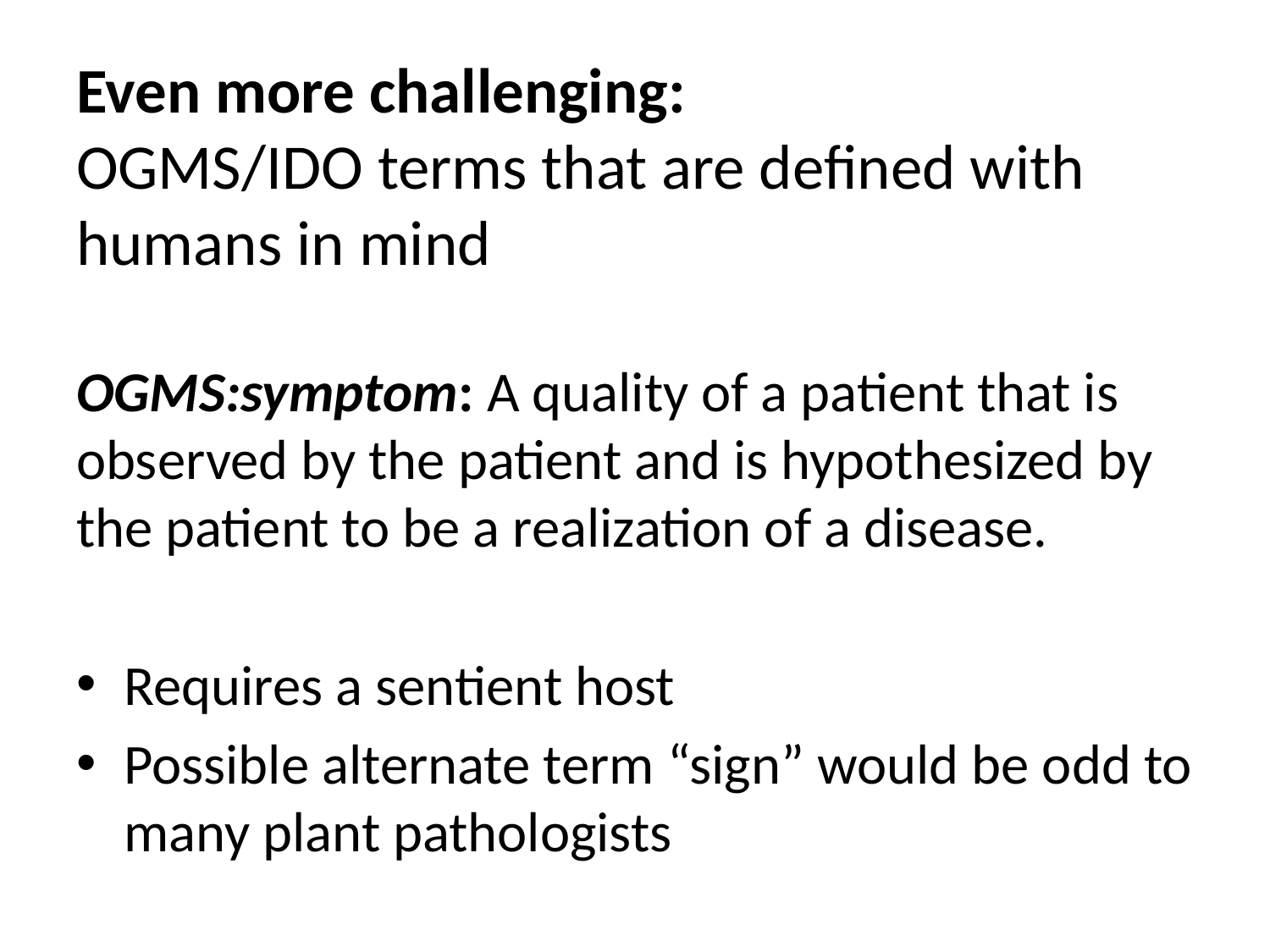

# Even more challenging: OGMS/IDO terms that are defined with humans in mind
OGMS:symptom: A quality of a patient that is observed by the patient and is hypothesized by the patient to be a realization of a disease.

Requires a sentient host
Possible alternate term “sign” would be odd to many plant pathologists